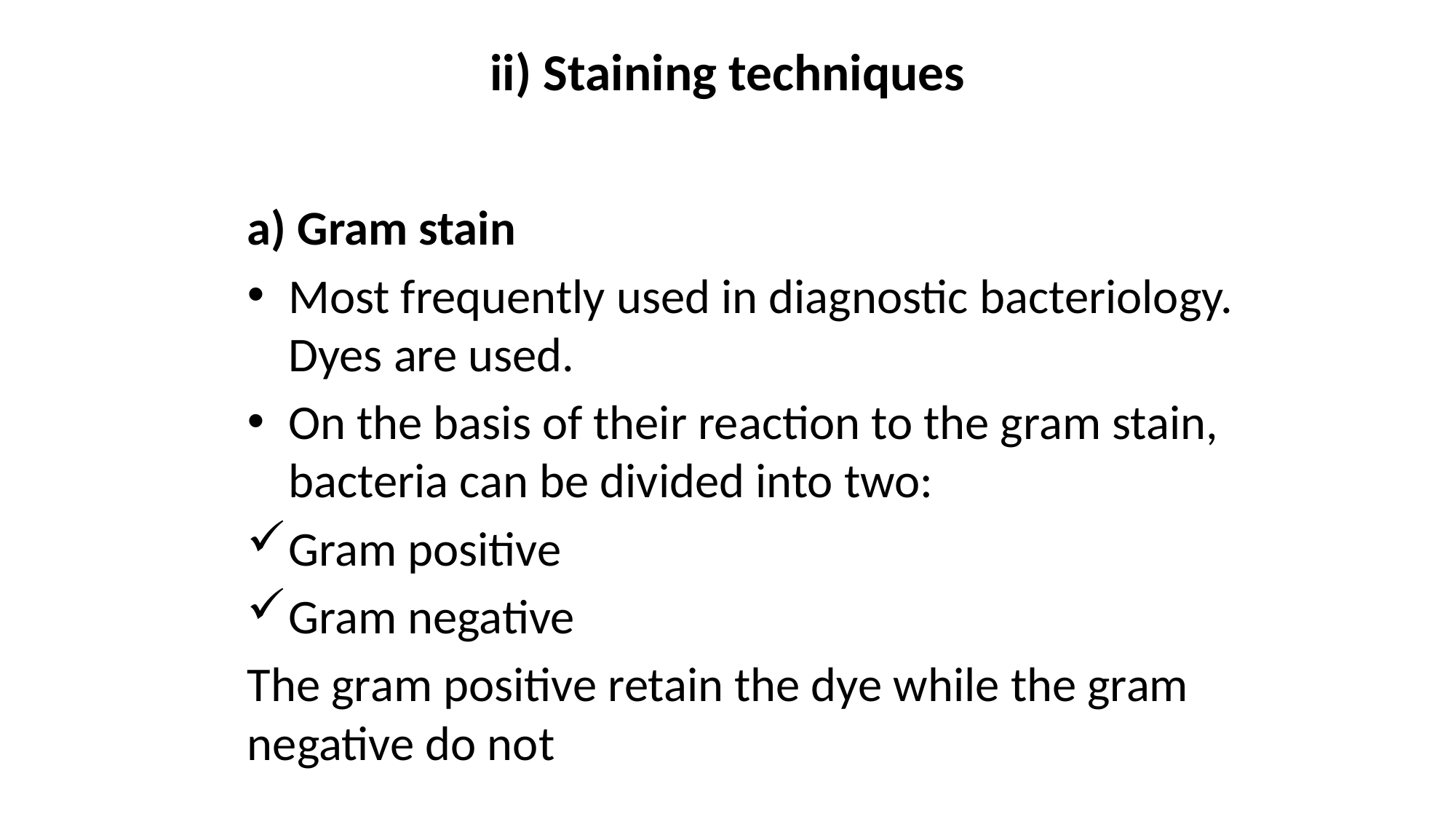

# ii) Staining techniques
a) Gram stain
Most frequently used in diagnostic bacteriology. Dyes are used.
On the basis of their reaction to the gram stain, bacteria can be divided into two:
Gram positive
Gram negative
The gram positive retain the dye while the gram negative do not